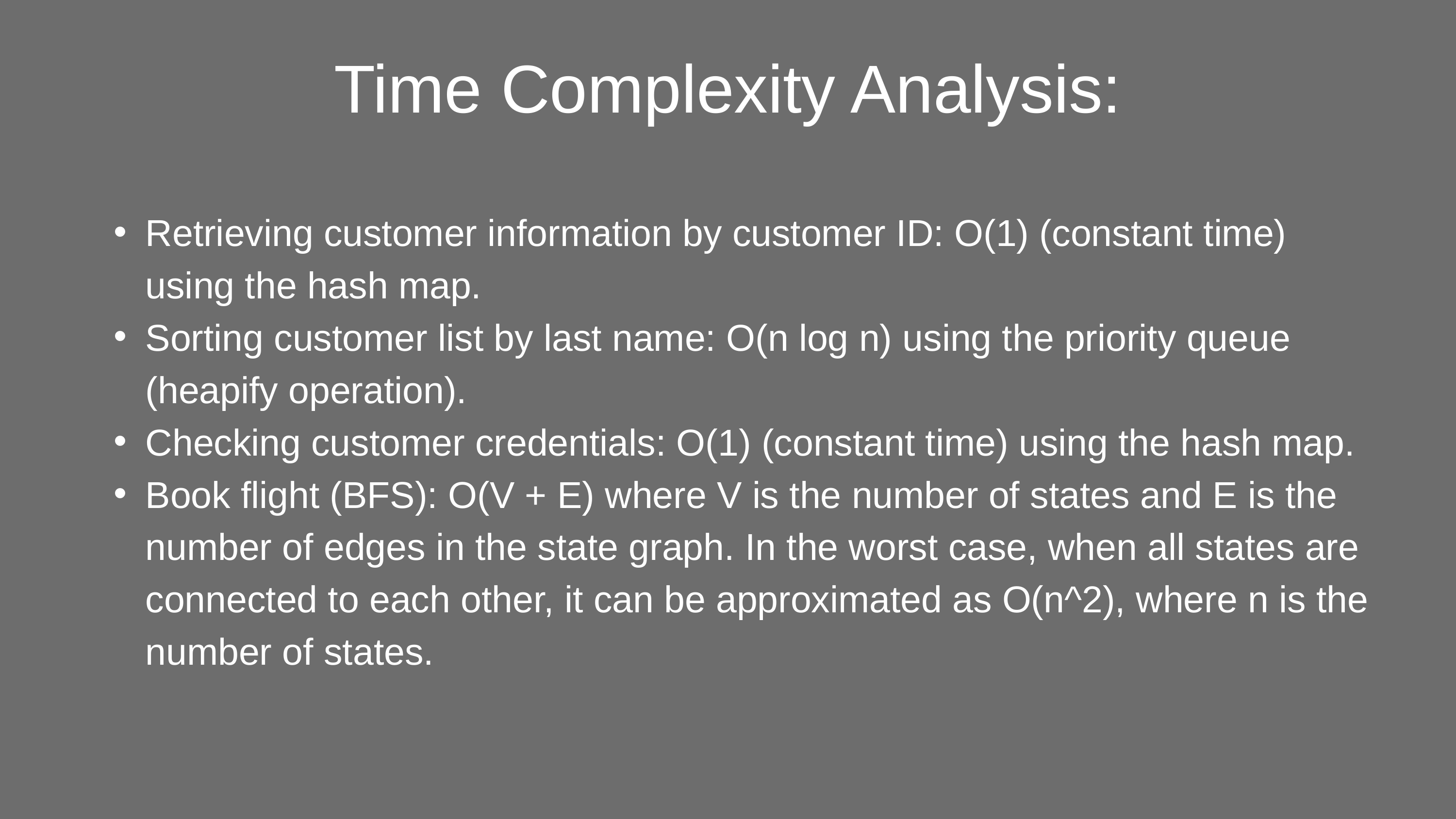

Time Complexity Analysis:
Retrieving customer information by customer ID: O(1) (constant time) using the hash map.
Sorting customer list by last name: O(n log n) using the priority queue (heapify operation).
Checking customer credentials: O(1) (constant time) using the hash map.
Book flight (BFS): O(V + E) where V is the number of states and E is the number of edges in the state graph. In the worst case, when all states are connected to each other, it can be approximated as O(n^2), where n is the number of states.